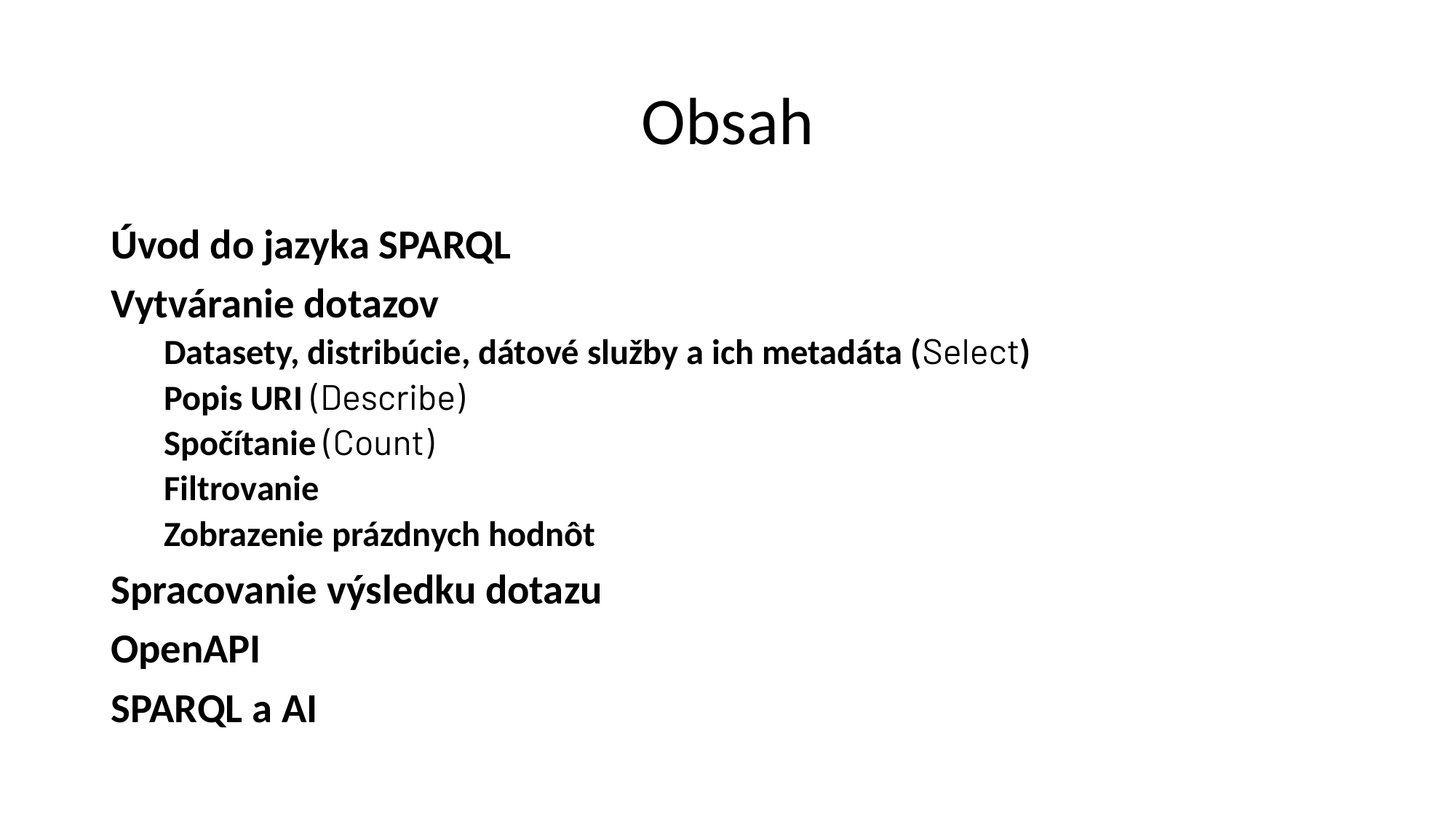

# Obsah
Úvod do jazyka SPARQL
Vytváranie dotazov
Datasety, distribúcie, dátové služby a ich metadáta (Select)
Popis URI (Describe)
Spočítanie (Count)
Filtrovanie
Zobrazenie prázdnych hodnôt
Spracovanie výsledku dotazu
OpenAPI
SPARQL a AI